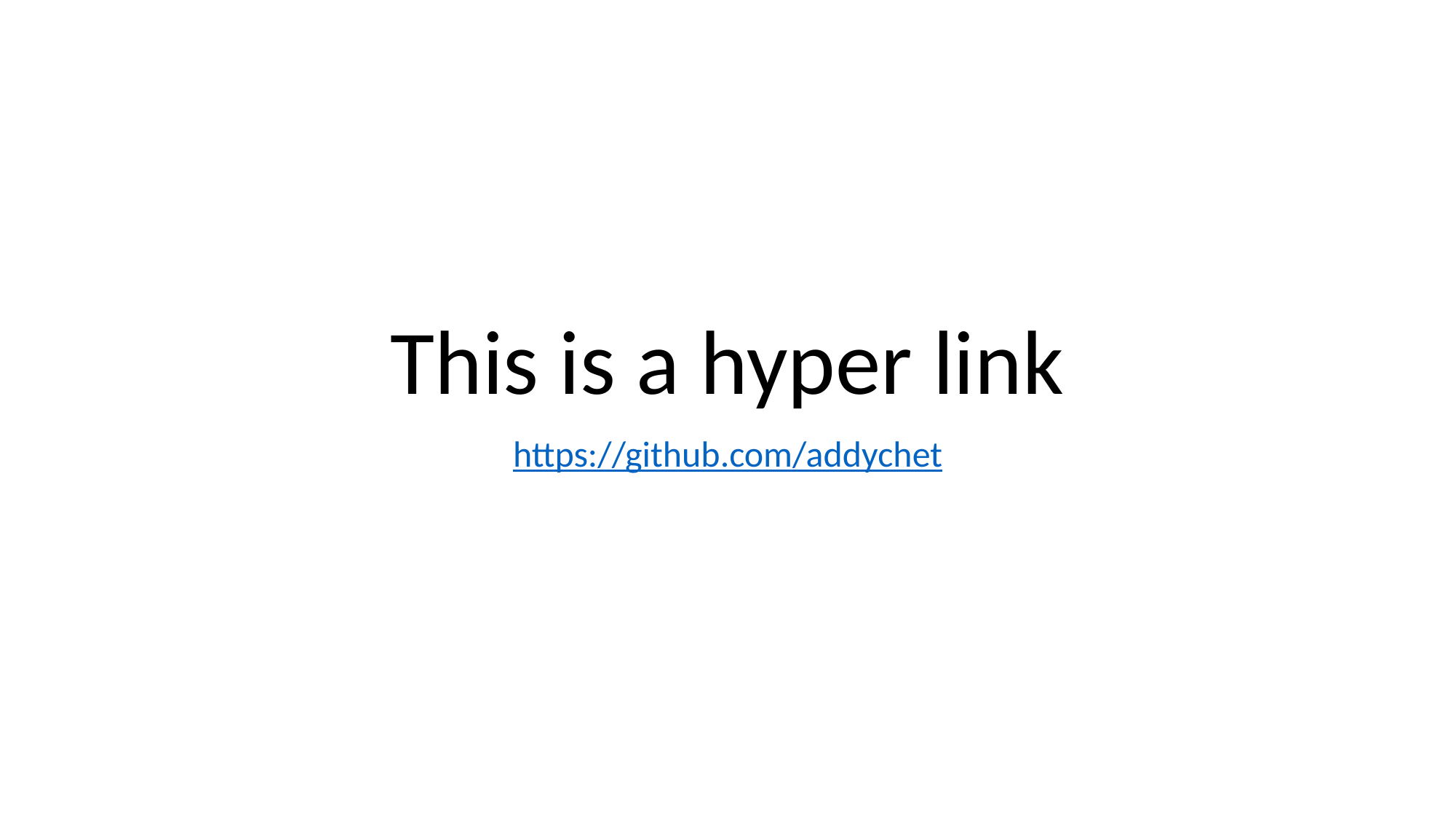

# This is a hyper link
https://github.com/addychet